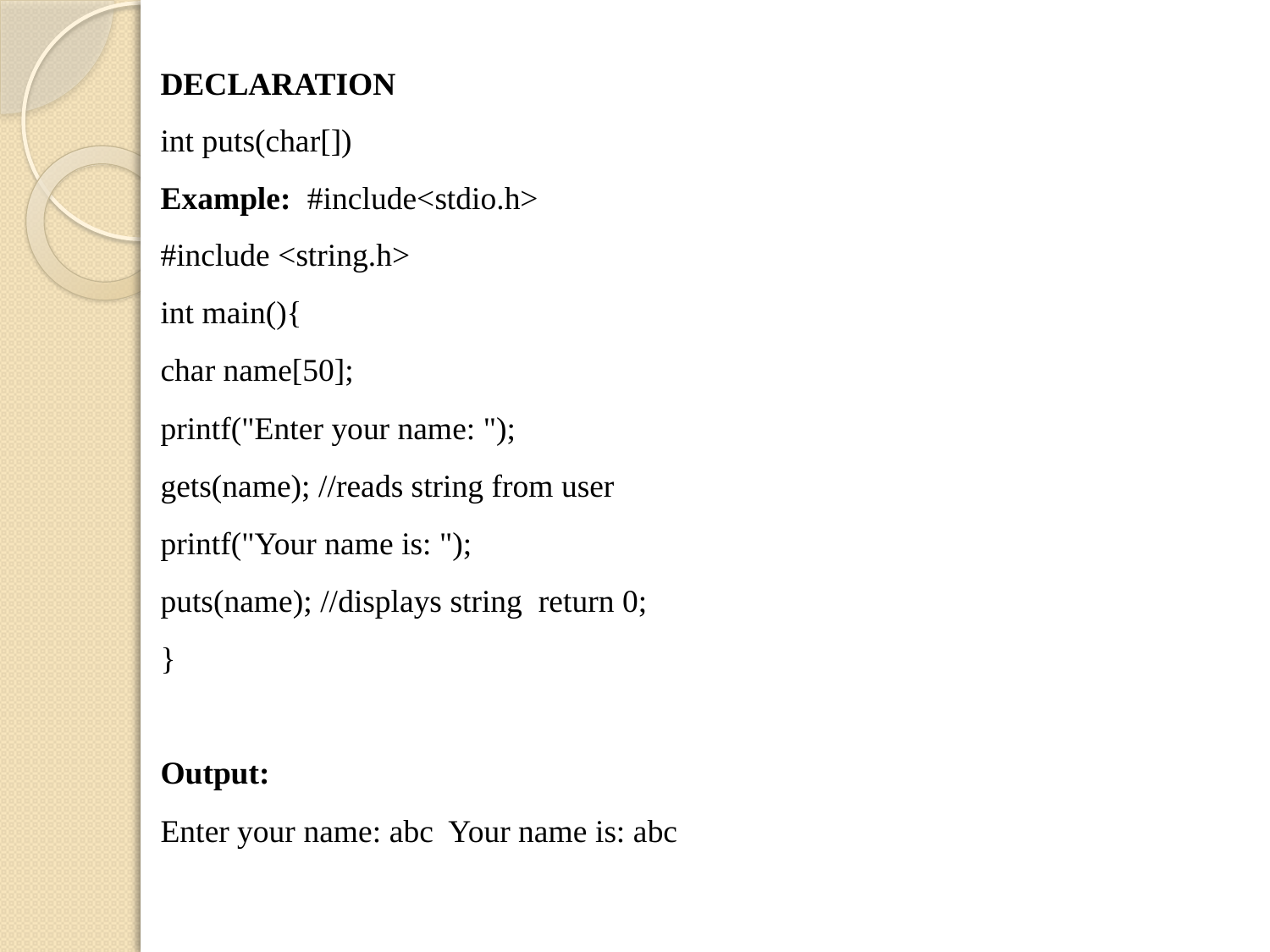

DECLARATION
int puts(char[])
Example:  #include<stdio.h>
#include <string.h>
int main(){
char name[50];
printf("Enter your name: ");
gets(name); //reads string from user
printf("Your name is: ");
puts(name); //displays string  return 0;
}

Output:
Enter your name: abc  Your name is: abc